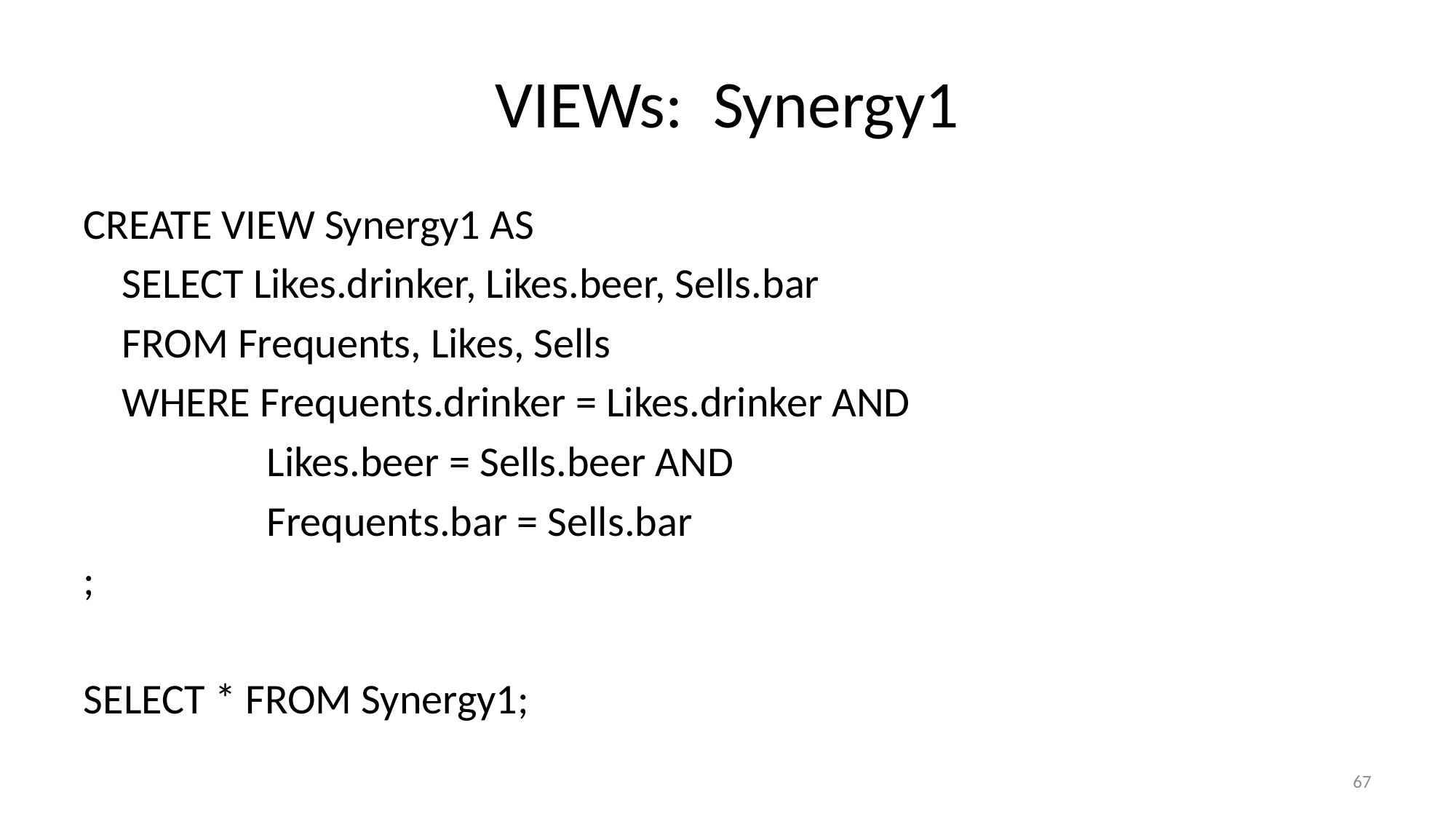

# VIEWs:  Synergy1
CREATE VIEW Synergy1 AS
    SELECT Likes.drinker, Likes.beer, Sells.bar
    FROM Frequents, Likes, Sells
    WHERE Frequents.drinker = Likes.drinker AND
                   Likes.beer = Sells.beer AND
                   Frequents.bar = Sells.bar
;

SELECT * FROM Synergy1;

67